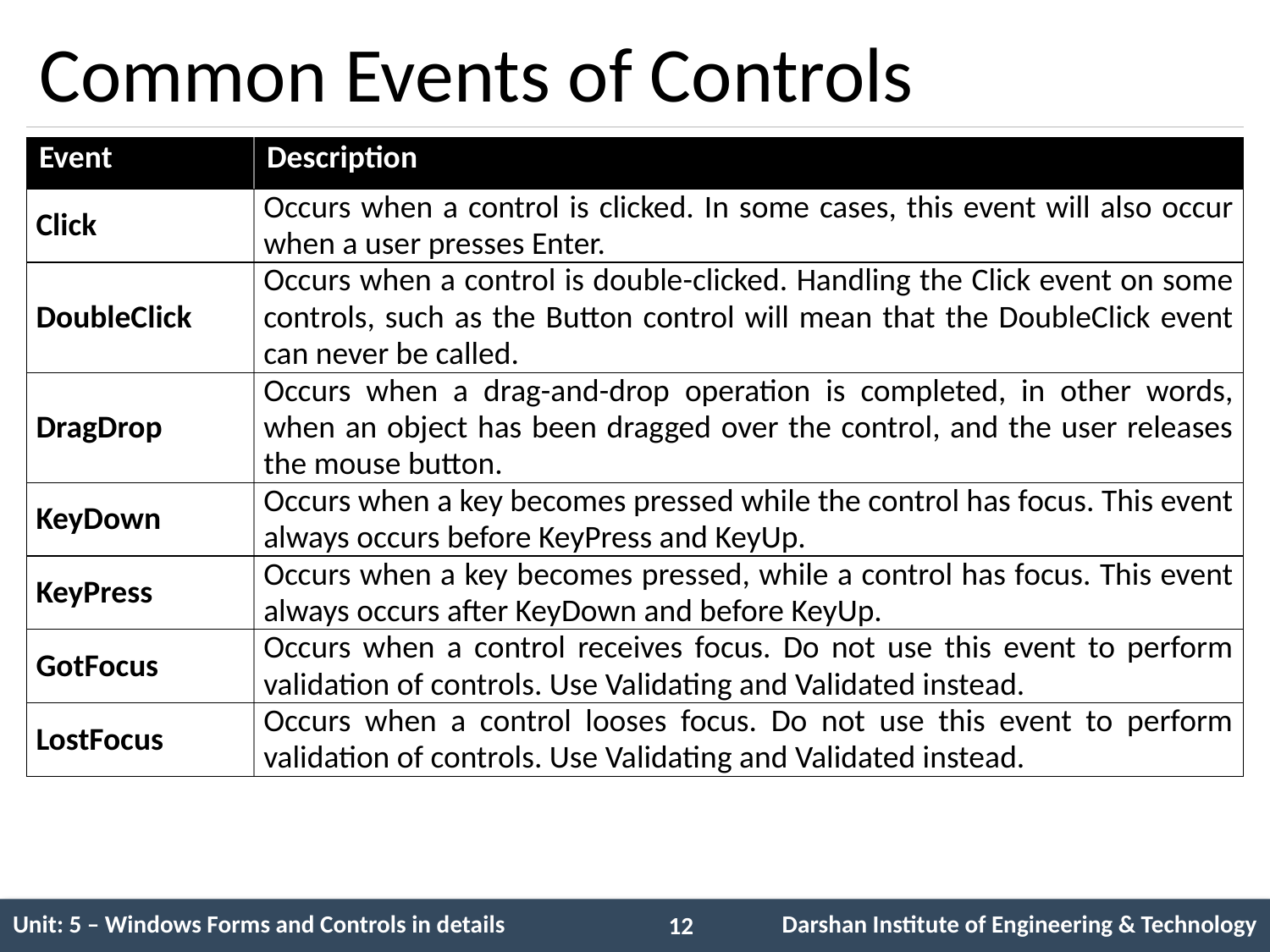

# Common Events of Controls
| Event | Description |
| --- | --- |
| Click | Occurs when a control is clicked. In some cases, this event will also occur when a user presses Enter. |
| DoubleClick | Occurs when a control is double-clicked. Handling the Click event on some controls, such as the Button control will mean that the DoubleClick event can never be called. |
| DragDrop | Occurs when a drag-and-drop operation is completed, in other words, when an object has been dragged over the control, and the user releases the mouse button. |
| KeyDown | Occurs when a key becomes pressed while the control has focus. This event always occurs before KeyPress and KeyUp. |
| KeyPress | Occurs when a key becomes pressed, while a control has focus. This event always occurs after KeyDown and before KeyUp. |
| GotFocus | Occurs when a control receives focus. Do not use this event to perform validation of controls. Use Validating and Validated instead. |
| LostFocus | Occurs when a control looses focus. Do not use this event to perform validation of controls. Use Validating and Validated instead. |